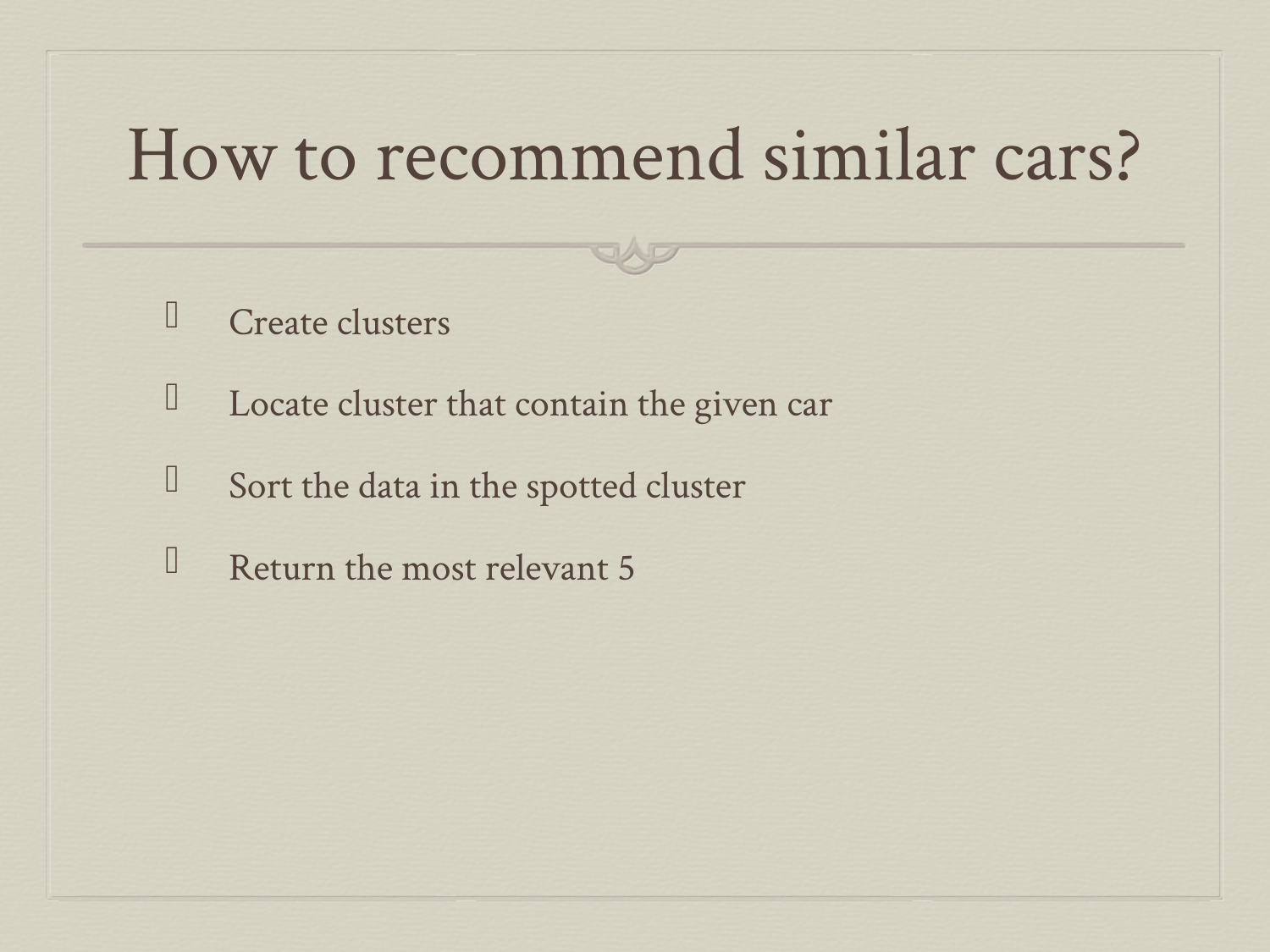

# How to recommend similar cars?
Create clusters
Locate cluster that contain the given car
Sort the data in the spotted cluster
Return the most relevant 5